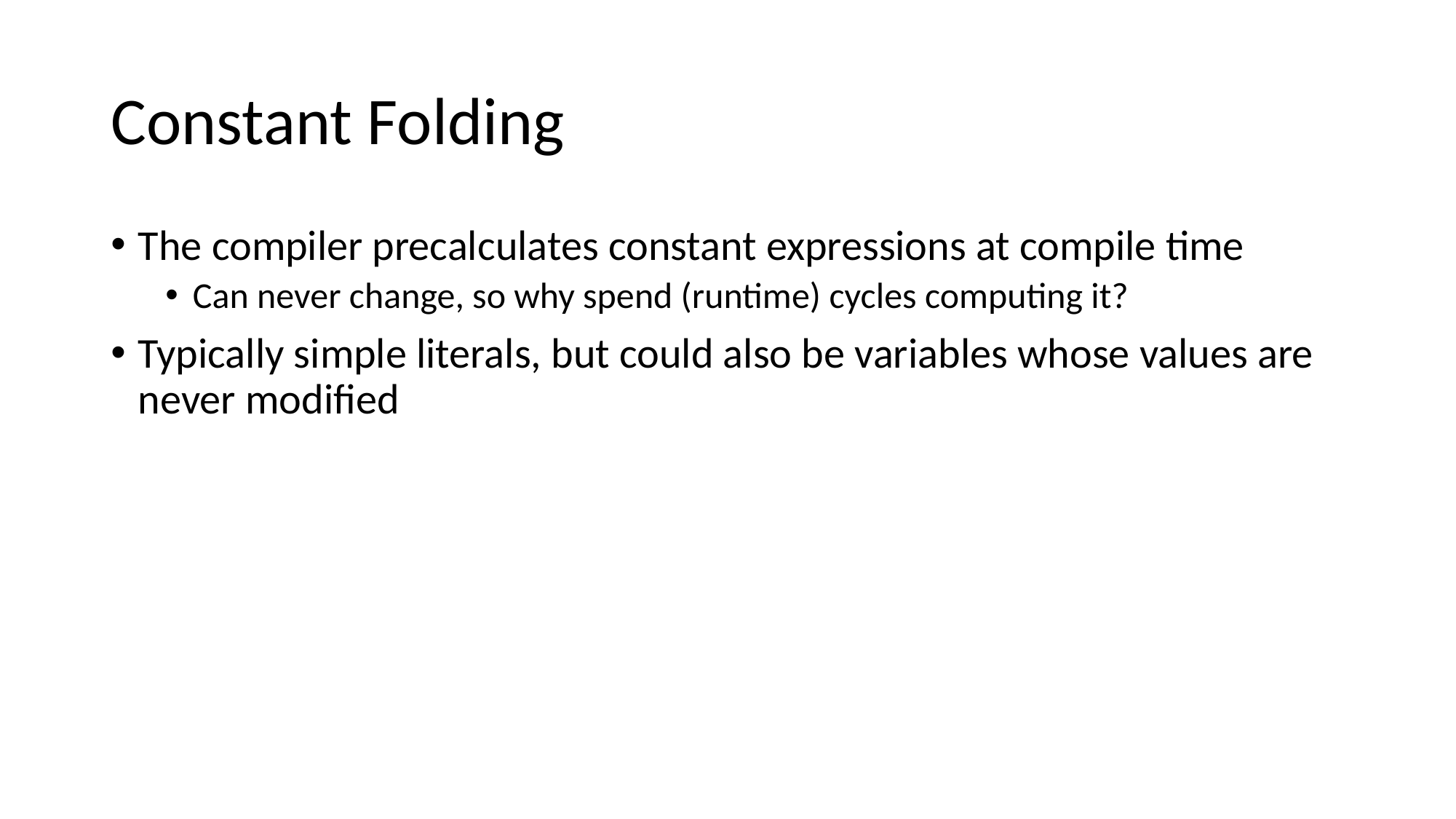

# Constant Folding
The compiler precalculates constant expressions at compile time
Can never change, so why spend (runtime) cycles computing it?
Typically simple literals, but could also be variables whose values are never modified